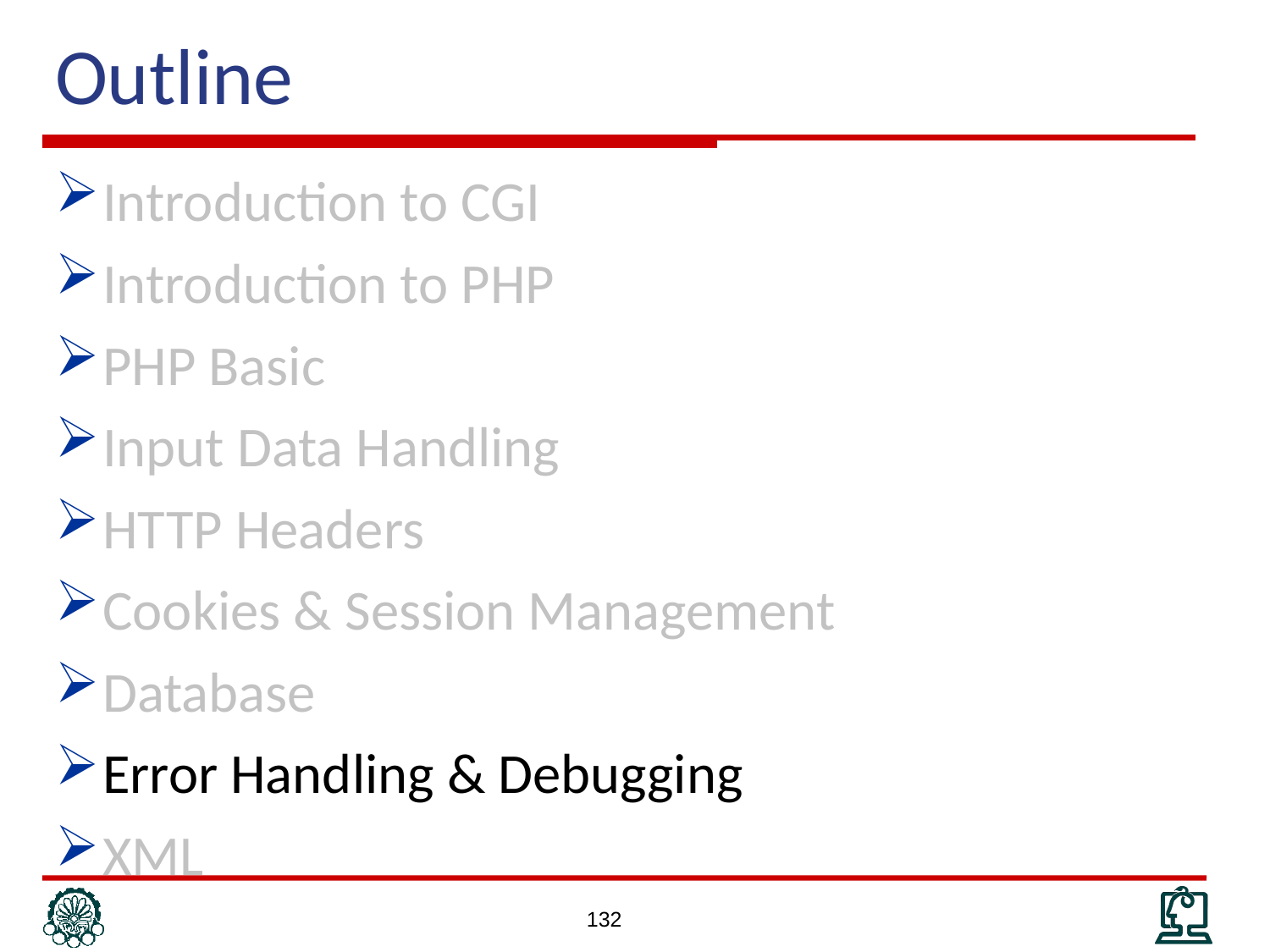

# Outline
Introduction to CGI
Introduction to PHP
PHP Basic
Input Data Handling
HTTP Headers
Cookies & Session Management
Database
Error Handling & Debugging
XML
132